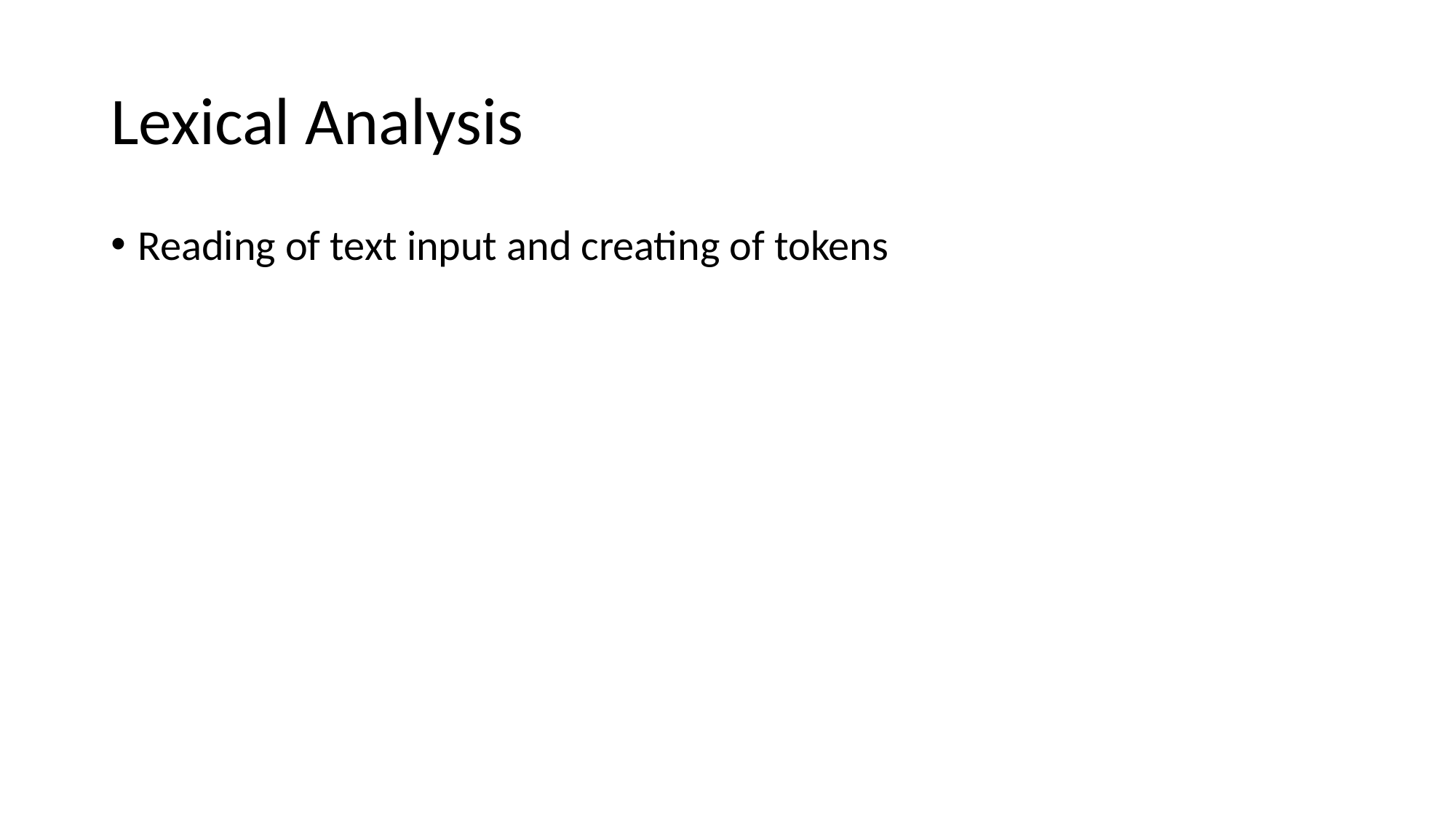

# Lexical Analysis
Reading of text input and creating of tokens